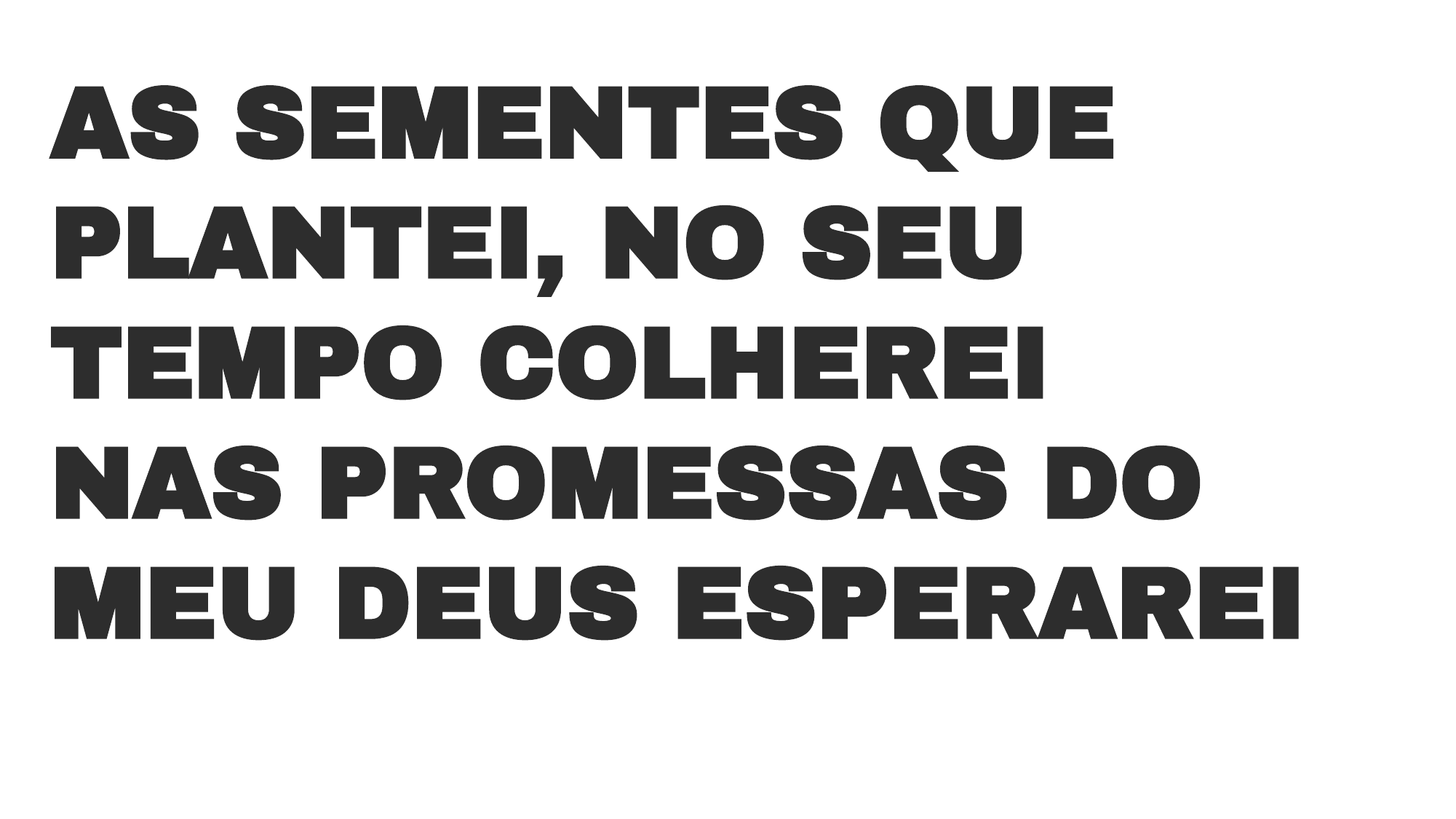

AS SEMENTES QUE PLANTEI, NO SEU TEMPO COLHEREI
NAS PROMESSAS DO MEU DEUS ESPERAREI